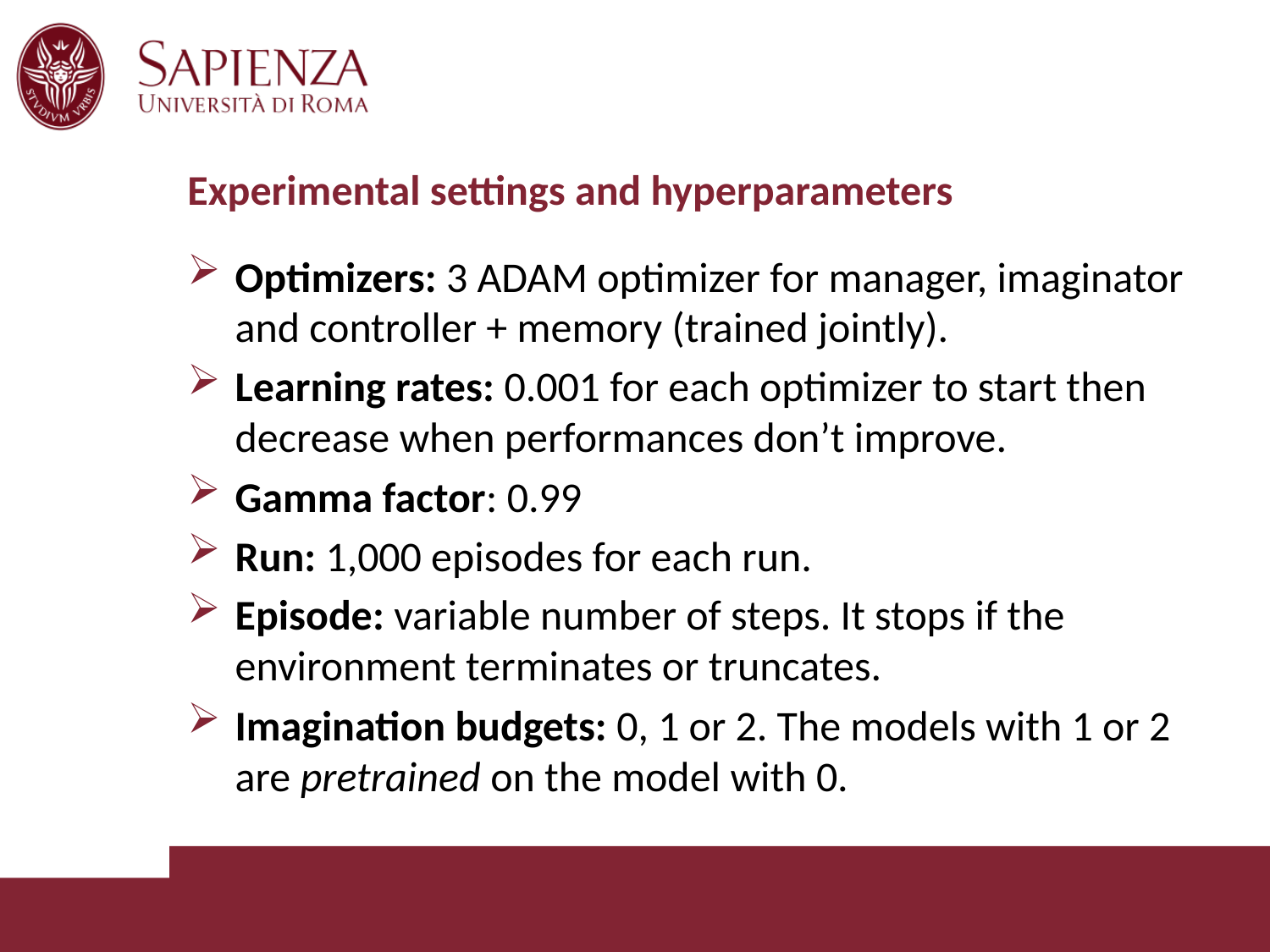

# Experimental settings and hyperparameters
Optimizers: 3 ADAM optimizer for manager, imaginator and controller + memory (trained jointly).
Learning rates: 0.001 for each optimizer to start then decrease when performances don’t improve.
Gamma factor: 0.99
Run: 1,000 episodes for each run.
Episode: variable number of steps. It stops if the environment terminates or truncates.
Imagination budgets: 0, 1 or 2. The models with 1 or 2 are pretrained on the model with 0.